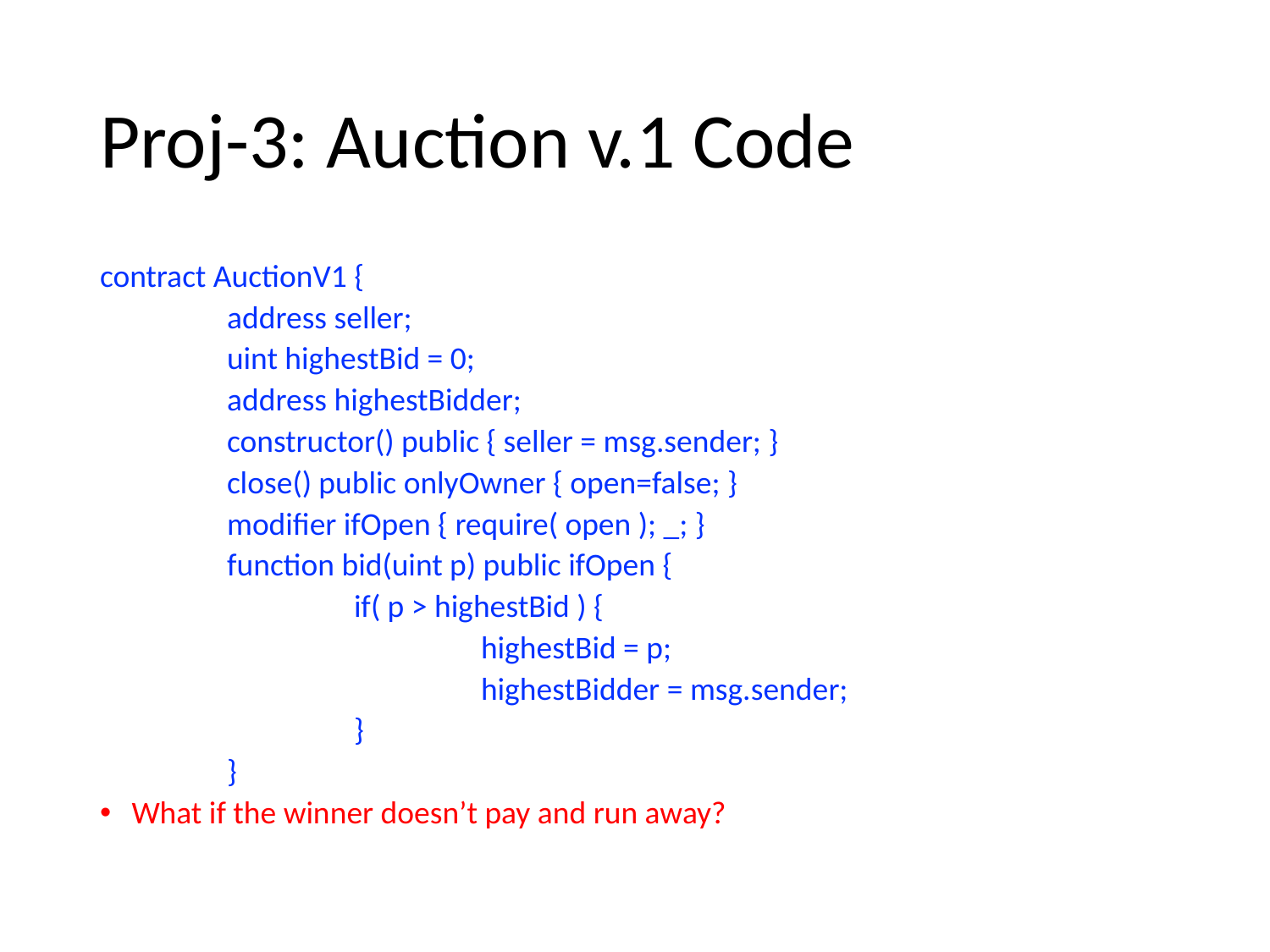

# Proj-3: Auction v.1 Code
contract AuctionV1 {
	address seller;
	uint highestBid = 0;
	address highestBidder;
	constructor() public { seller = msg.sender; }
	close() public onlyOwner { open=false; }
	modifier ifOpen { require( open ); _; }
	function bid(uint p) public ifOpen {
		if( p > highestBid ) {
			highestBid = p;
			highestBidder = msg.sender;
		}
	}
What if the winner doesn’t pay and run away?